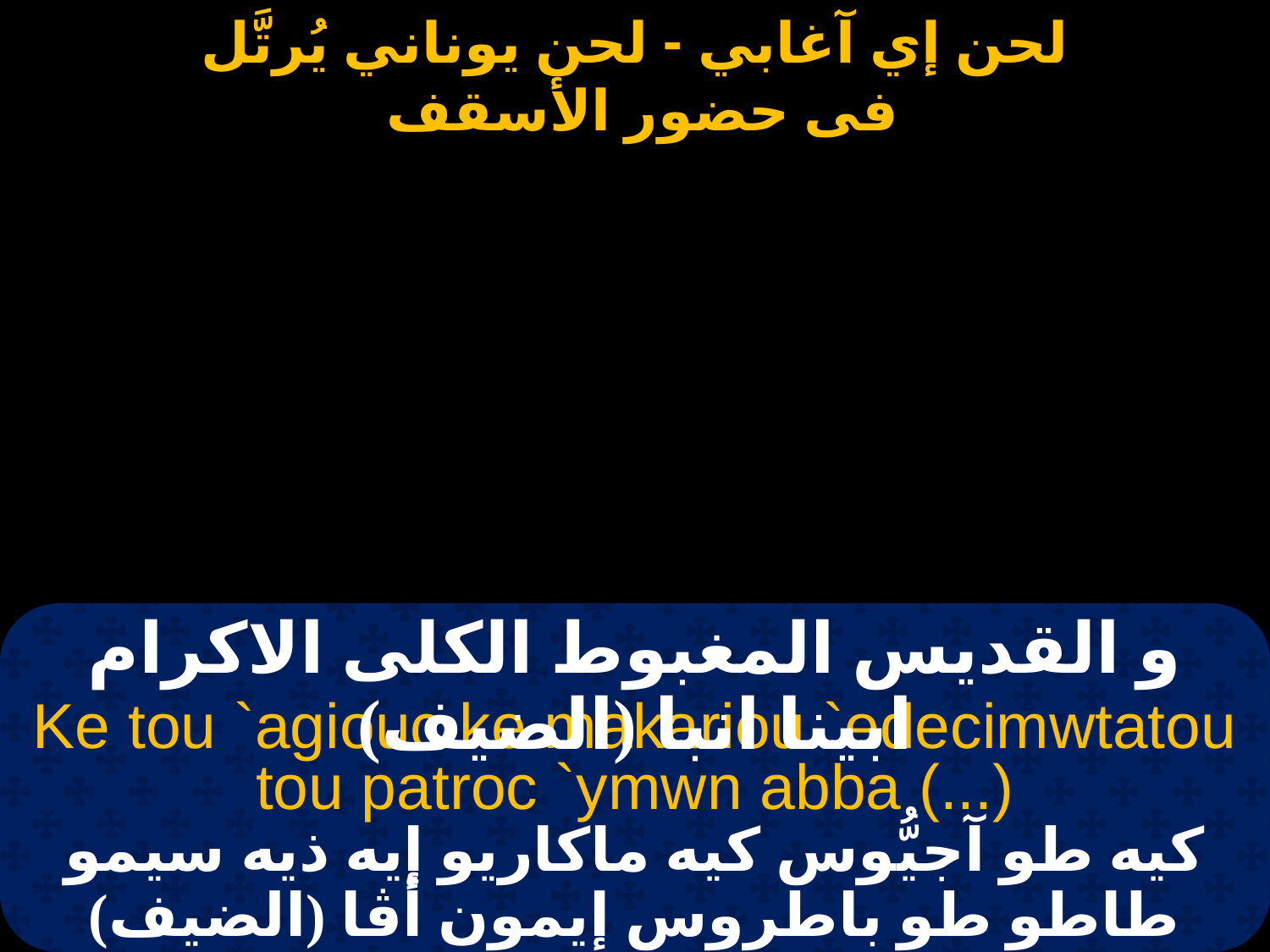

و القديس المغبوط الكلى الاكرام ابينا انبا (الضيف)
Ke tou `agiouc ke makariou `edecimwtatou tou patroc `ymwn abba (...)
كيه طو آجيُّوس كيه ماكاريو إيه ذيه سيمو طاطو طو باطروس إيمون أڤا (الضيف)